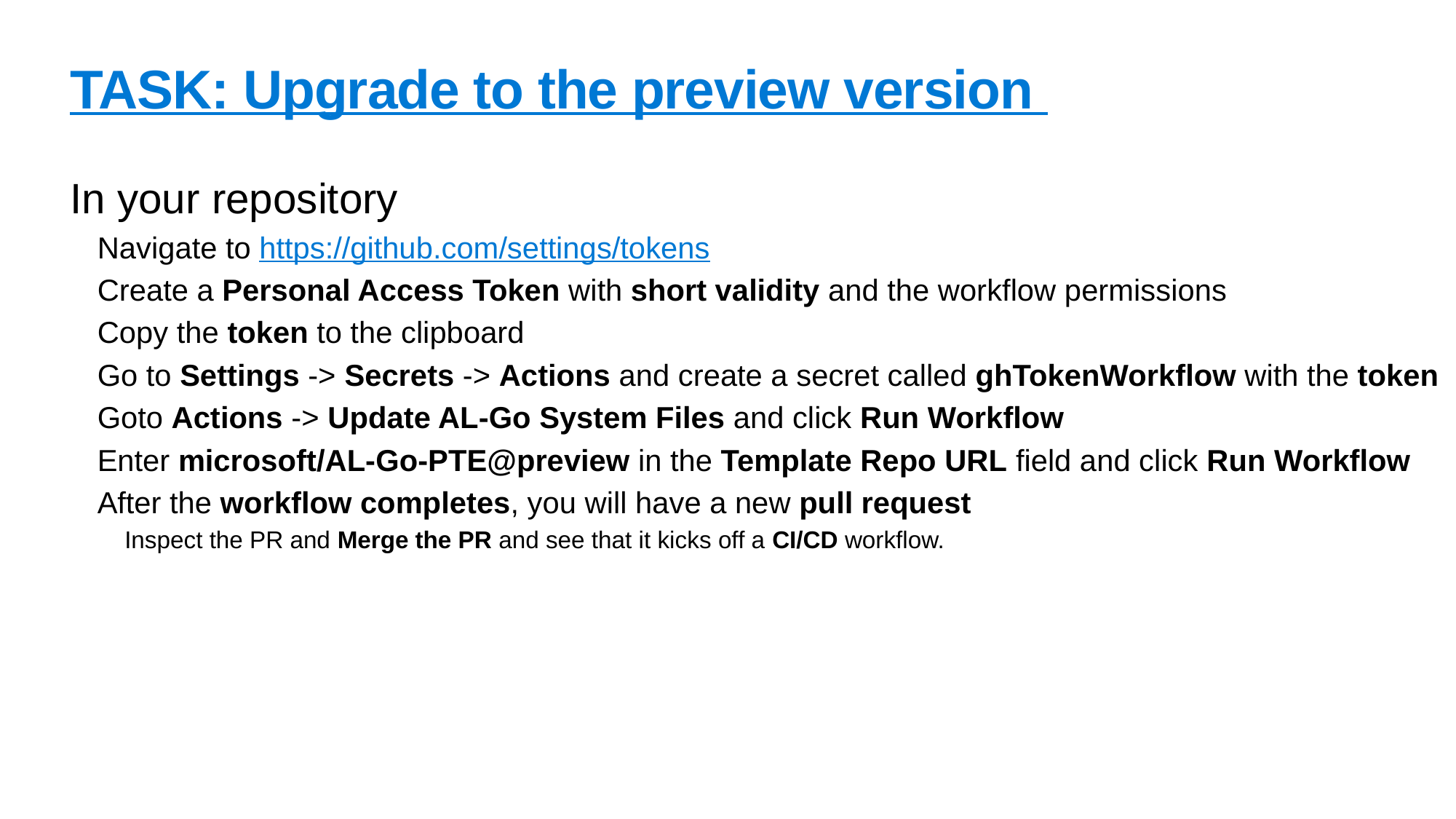

# TASK: Upgrade to the preview version
In your repository
Navigate to https://github.com/settings/tokens
Create a Personal Access Token with short validity and the workflow permissions
Copy the token to the clipboard
Go to Settings -> Secrets -> Actions and create a secret called ghTokenWorkflow with the token
Goto Actions -> Update AL-Go System Files and click Run Workflow
Enter microsoft/AL-Go-PTE@preview in the Template Repo URL field and click Run Workflow
After the workflow completes, you will have a new pull request
Inspect the PR and Merge the PR and see that it kicks off a CI/CD workflow.